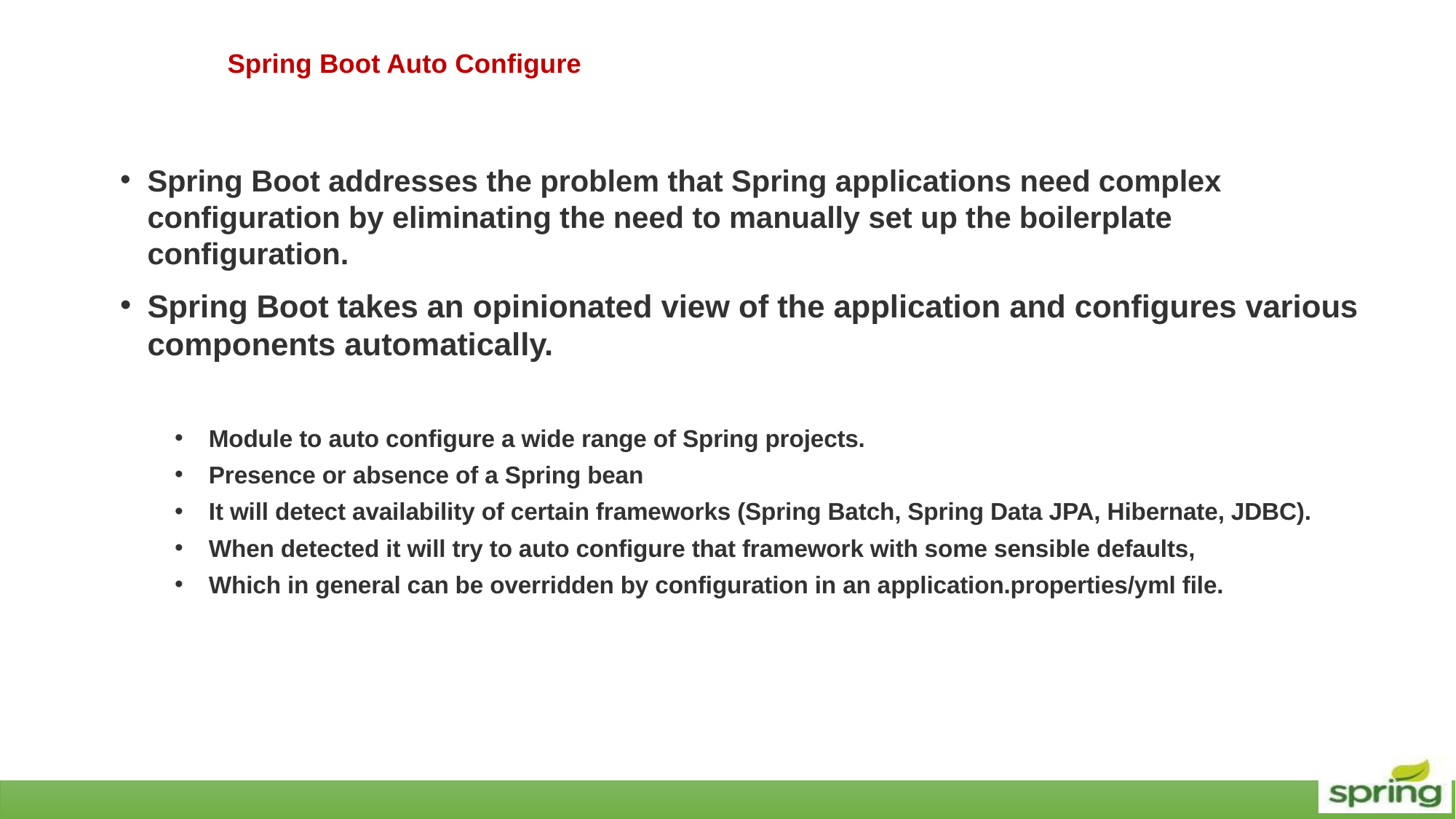

# Spring Boot Auto Configure
Spring Boot addresses the problem that Spring applications need complex configuration by eliminating the need to manually set up the boilerplate configuration.
Spring Boot takes an opinionated view of the application and configures various components automatically.

Module to auto configure a wide range of Spring projects.
Presence or absence of a Spring bean
It will detect availability of certain frameworks (Spring Batch, Spring Data JPA, Hibernate, JDBC).
When detected it will try to auto configure that framework with some sensible defaults,
Which in general can be overridden by configuration in an application.properties/yml file.